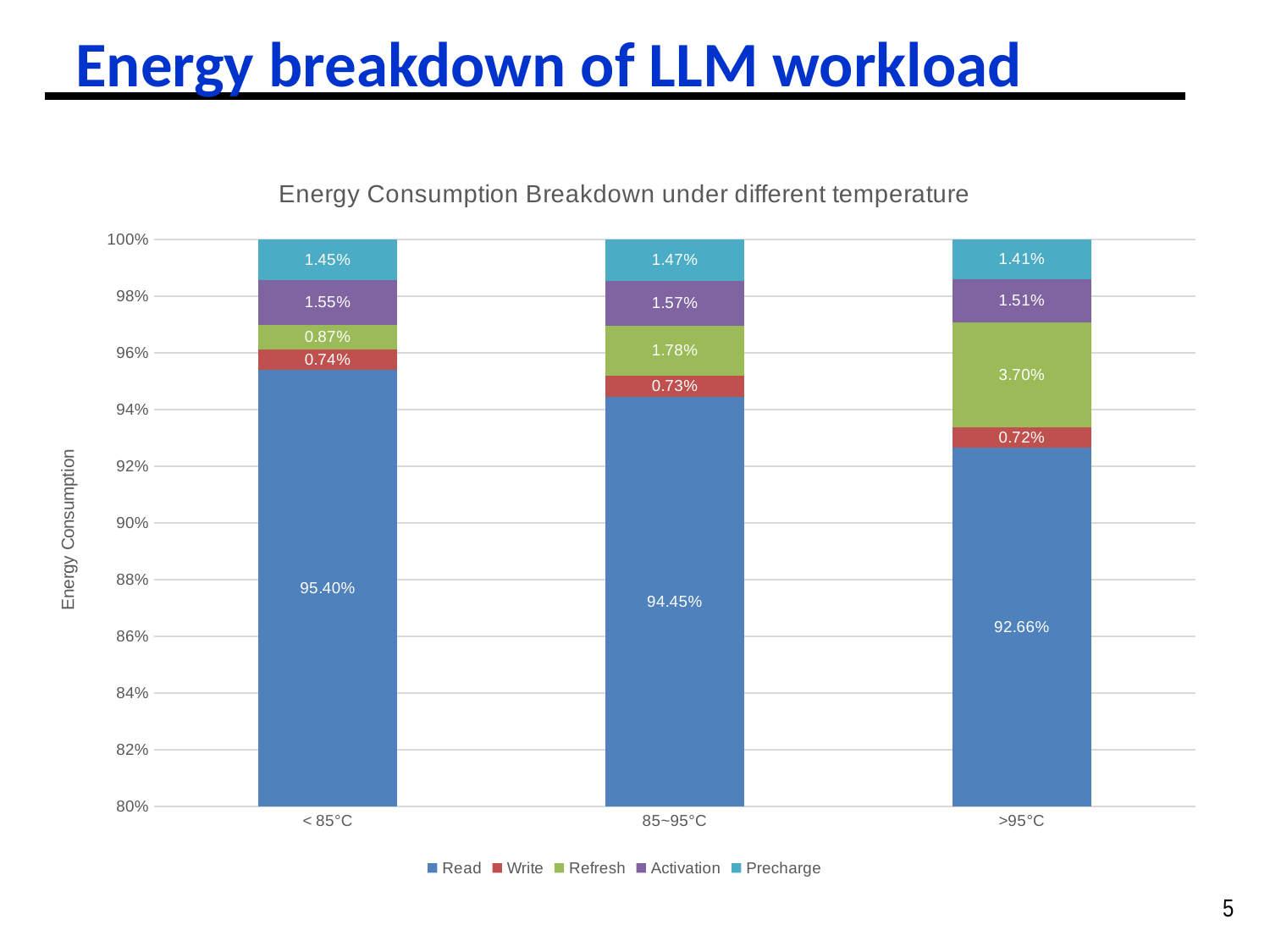

# Energy breakdown of LLM workload

### Chart: Energy Consumption Breakdown under different temperature

| Category | Read | Write | Refresh | Activation | Precharge |
|---|---|---|---|---|---|
| < 85°C | 0.9539646778528147 | 0.007367266419460351 | 0.008650471310474339 | 0.015545839064657495 | 0.014471745352592963 |
| 85~95°C | 0.944544448246961 | 0.007294515988705388 | 0.017772224682970045 | 0.015738093986997975 | 0.014650717094365483 |
| >95°C | 0.926627272922829 | 0.0071561454523935315 | 0.03700831204402649 | 0.015126702129815041 | 0.014081567450935835 |